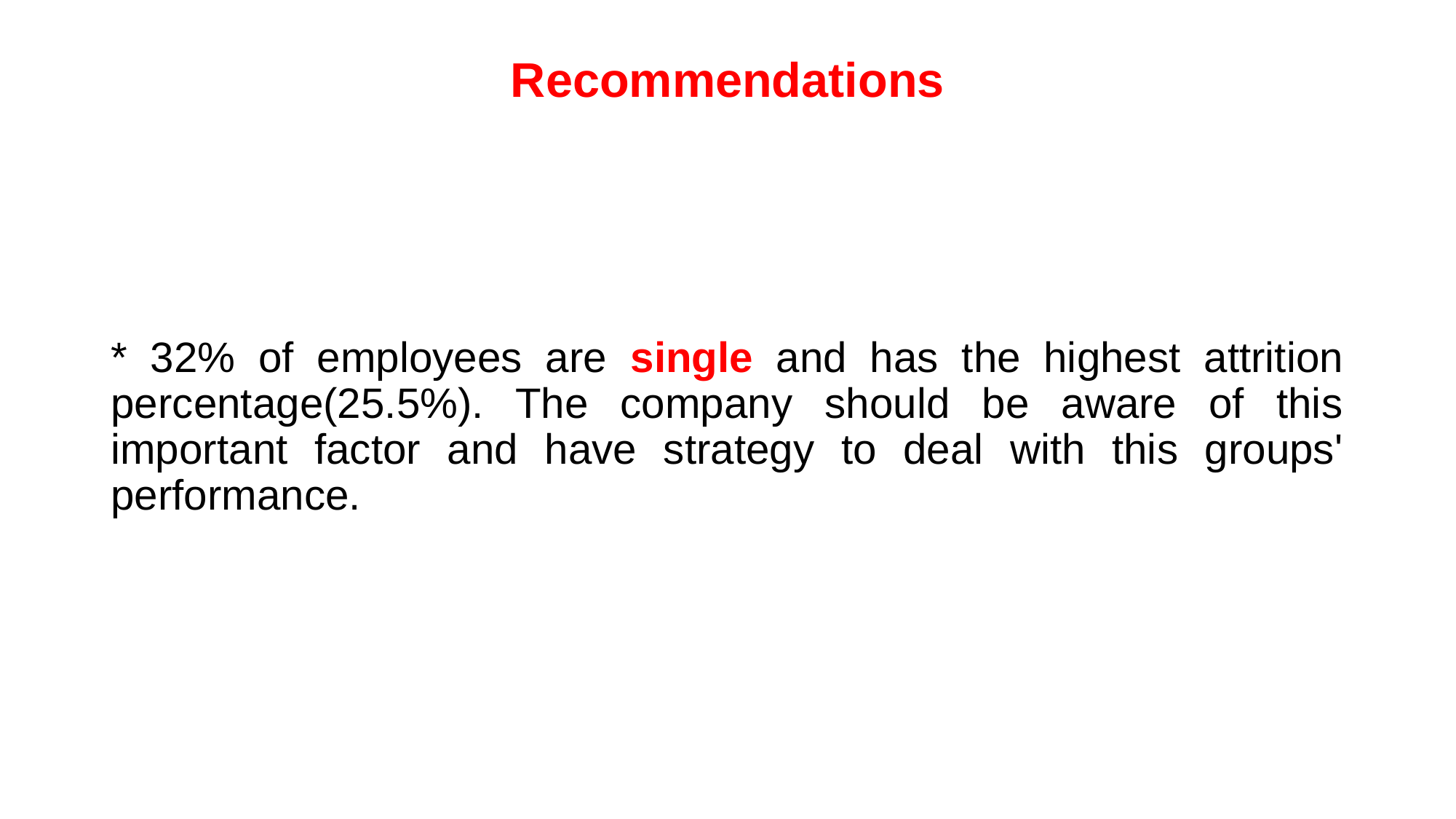

# Recommendations
* 32% of employees are single and has the highest attrition percentage(25.5%). The company should be aware of this important factor and have strategy to deal with this groups' performance.